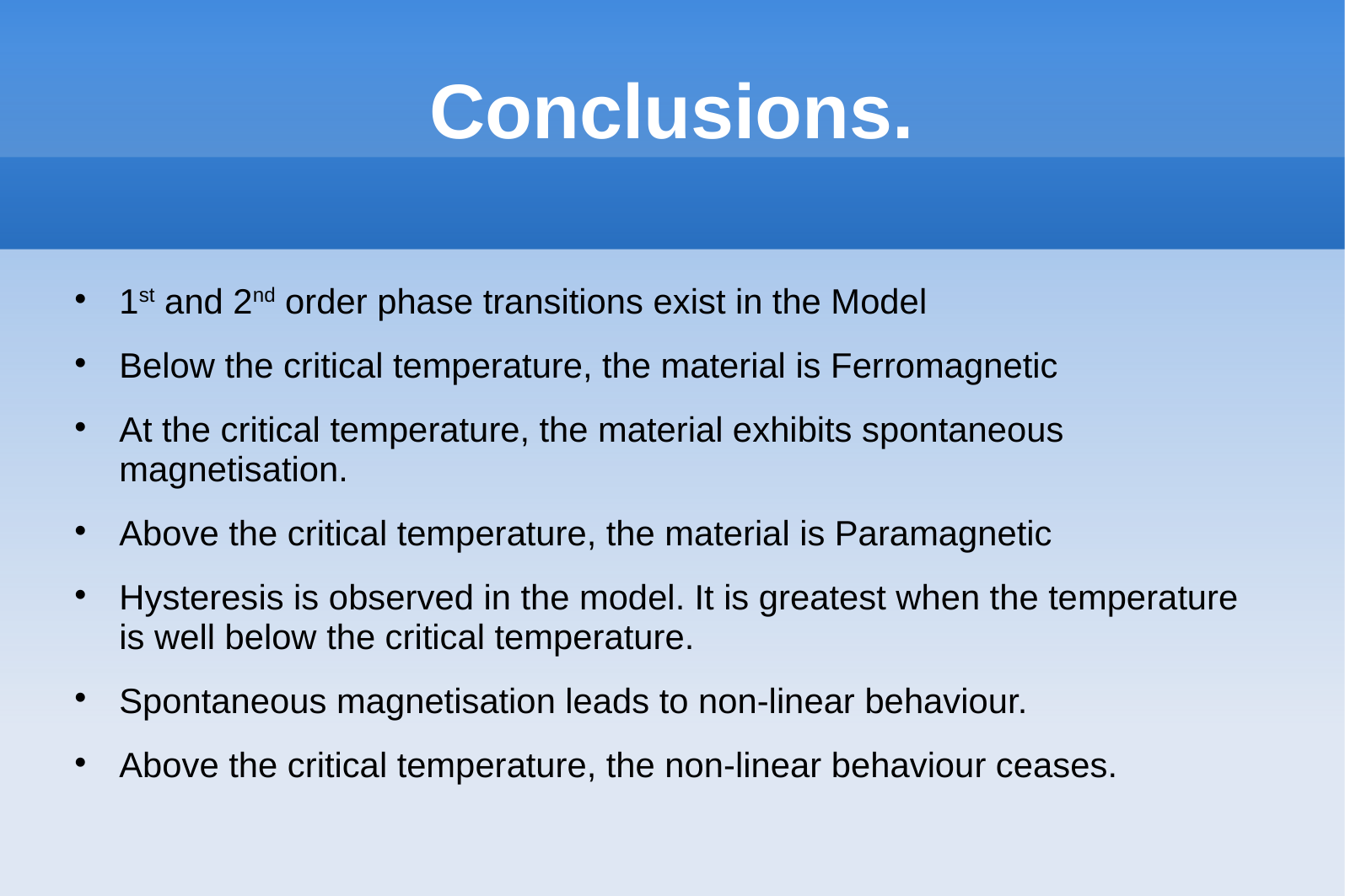

# Conclusions.
1st and 2nd order phase transitions exist in the Model
Below the critical temperature, the material is Ferromagnetic
At the critical temperature, the material exhibits spontaneous magnetisation.
Above the critical temperature, the material is Paramagnetic
Hysteresis is observed in the model. It is greatest when the temperature is well below the critical temperature.
Spontaneous magnetisation leads to non-linear behaviour.
Above the critical temperature, the non-linear behaviour ceases.